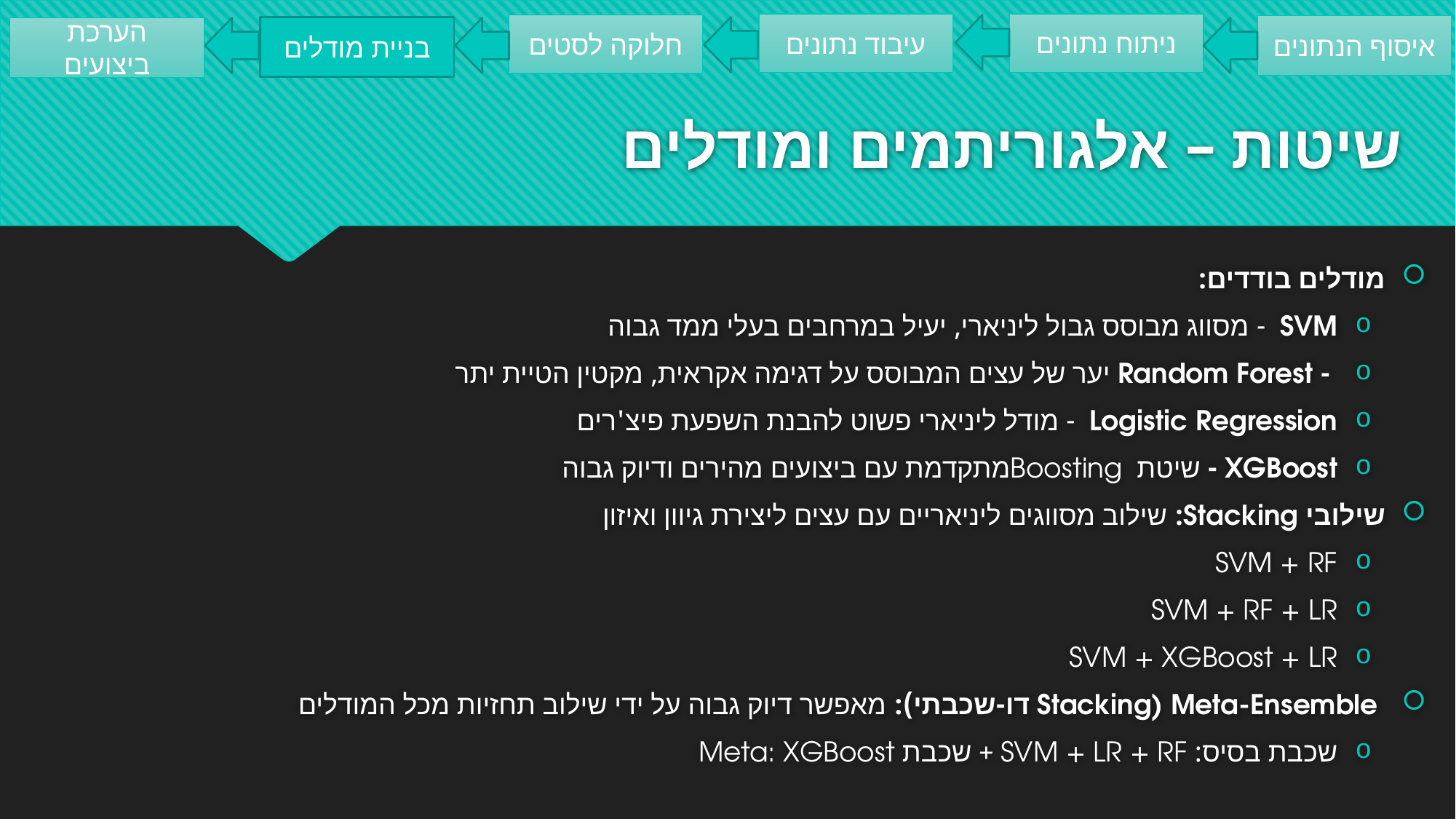

ניתוח נתונים
עיבוד נתונים
חלוקה לסטים

איסוף הנתונים
בניית מודלים

הערכת ביצועים

# שיטות – אלגוריתמים ומודלים

מודלים בודדים:
SVM  - מסווג מבוסס גבול ליניארי, יעיל במרחבים בעלי ממד גבוה
 - Random Forest יער של עצים המבוסס על דגימה אקראית, מקטין הטיית יתר
Logistic Regression  - מודל ליניארי פשוט להבנת השפעת פיצ'רים
XGBoost - שיטת  Boostingמתקדמת עם ביצועים מהירים ודיוק גבוה
שילובי Stacking: שילוב מסווגים ליניאריים עם עצים ליצירת גיוון ואיזון
SVM + RF
SVM + RF + LR
SVM + XGBoost + LR
 Stacking) Meta-Ensemble דו-שכבתי): מאפשר דיוק גבוה על ידי שילוב תחזיות מכל המודלים
שכבת בסיס: SVM + LR + RF + שכבת Meta: XGBoost